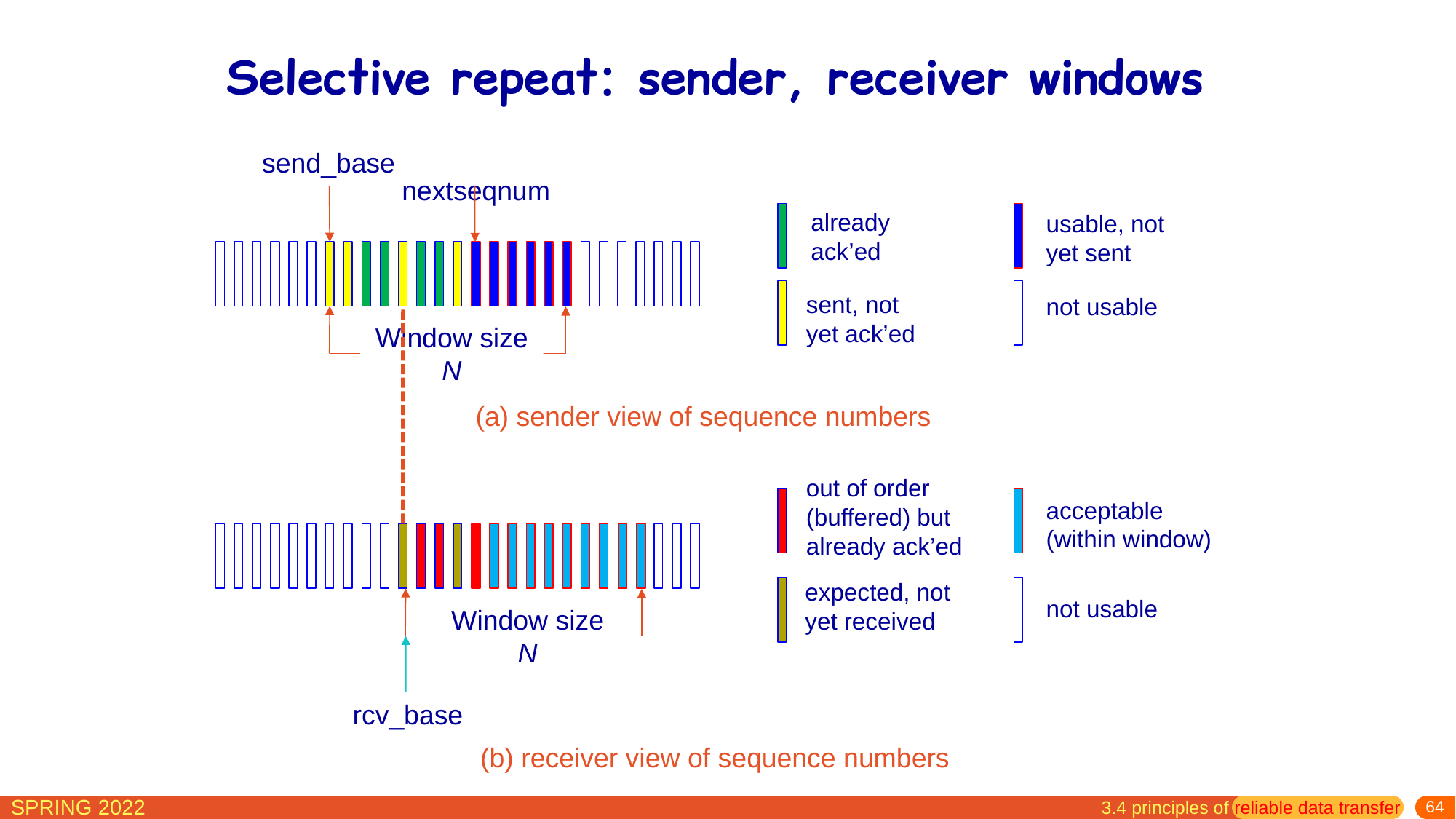

# Selective repeat: sender, receiver windows
send_base
nextseqnum
already
ack’ed
usable, not yet sent

sent, not yet ack’ed
not usable
Window size
N
(a) sender view of sequence numbers
out of order (buffered) but already ack’ed

acceptable
(within window)

expected, not yet received

not usable
Window size
N
rcv_base
(b) receiver view of sequence numbers
3.4 principles of reliable data transfer